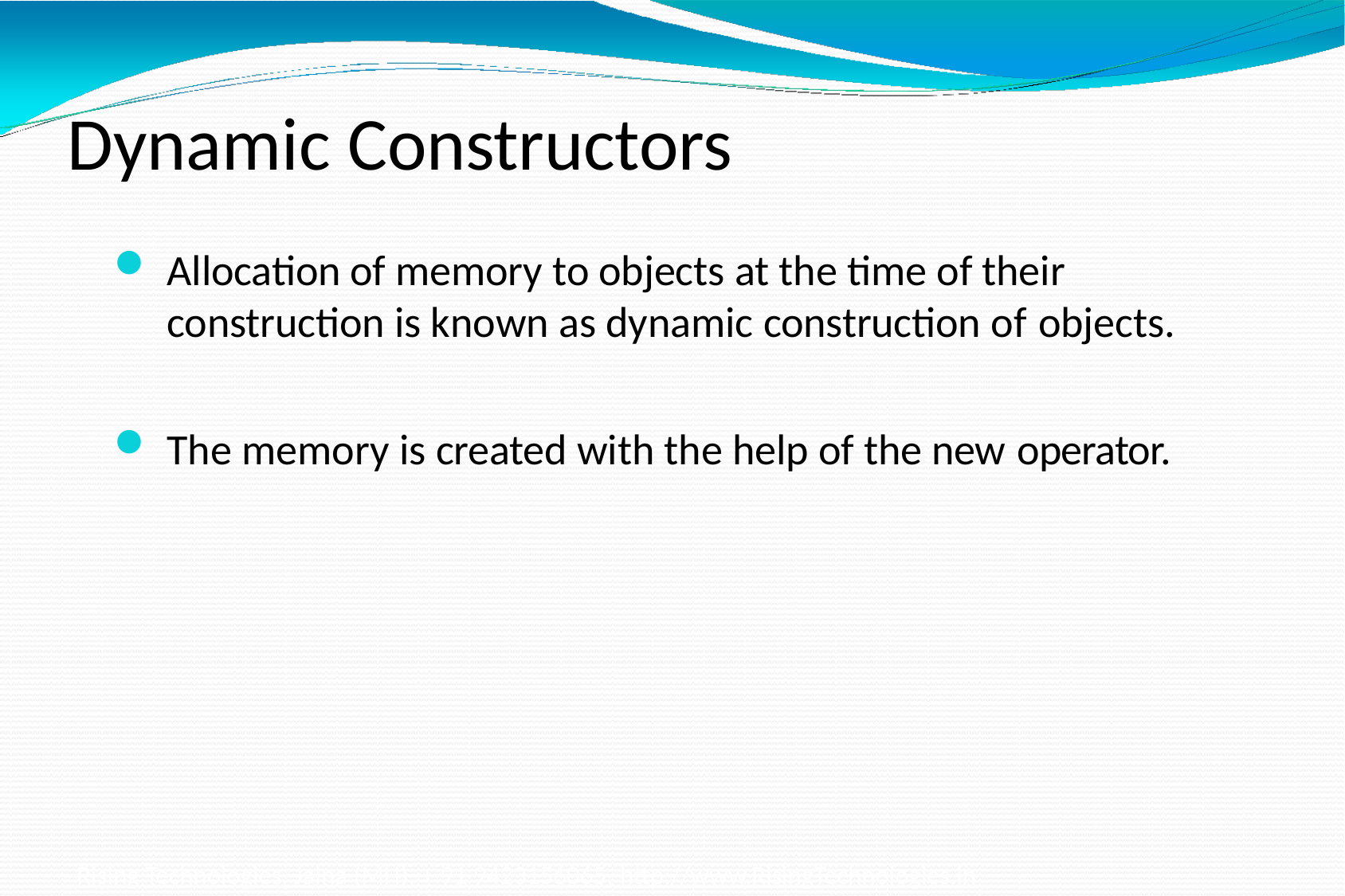

# Dynamic Constructors
Allocation of memory to objects at the time of their  construction is known as dynamic construction of objects.

The memory is created with the help of the new operator.
Rising Technologies, Jalna (MH). + 91 9423156065, http://www.RisingTechnologies.in